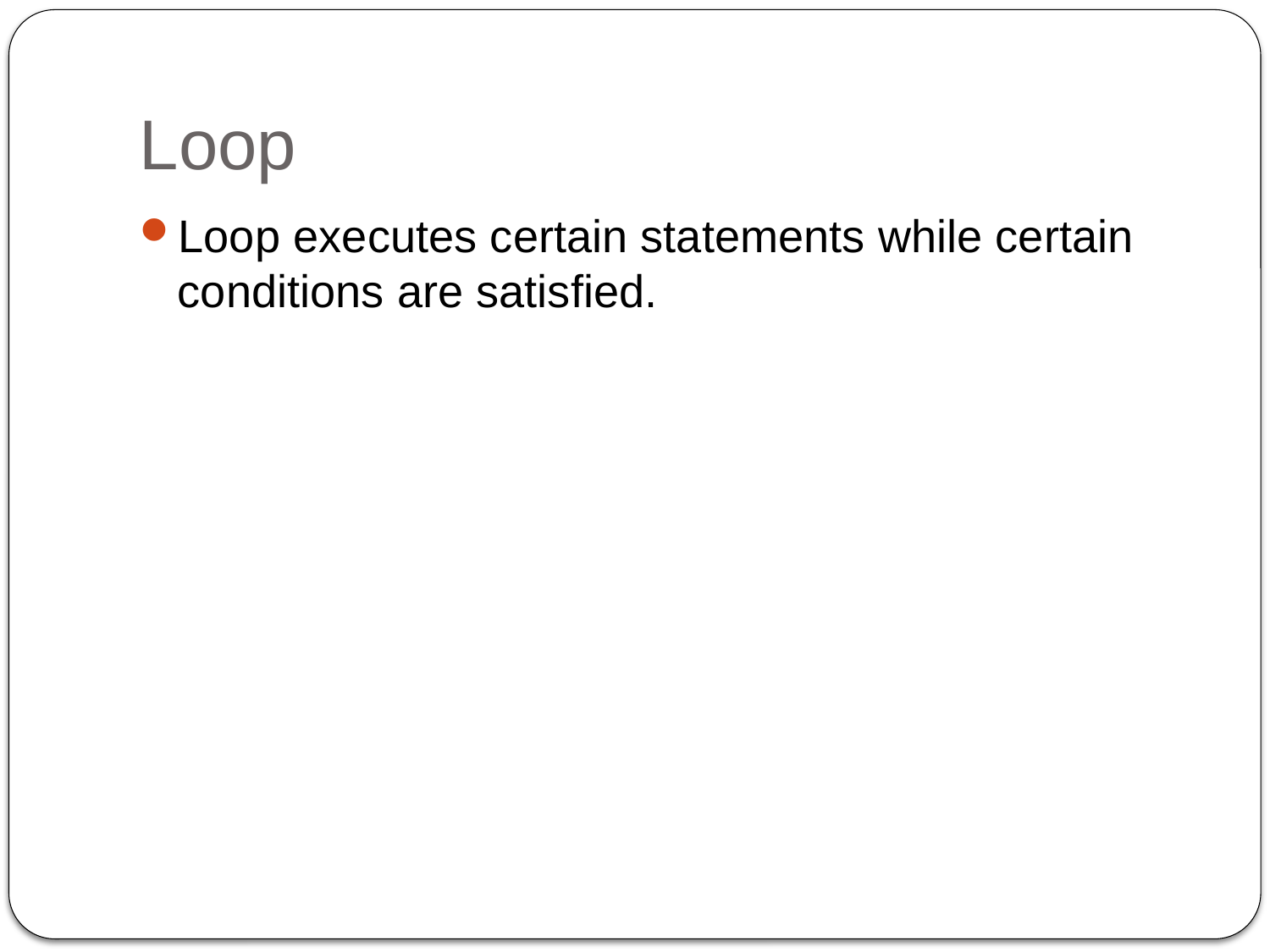

# Loop
Loop executes certain statements while certain conditions are satisfied.